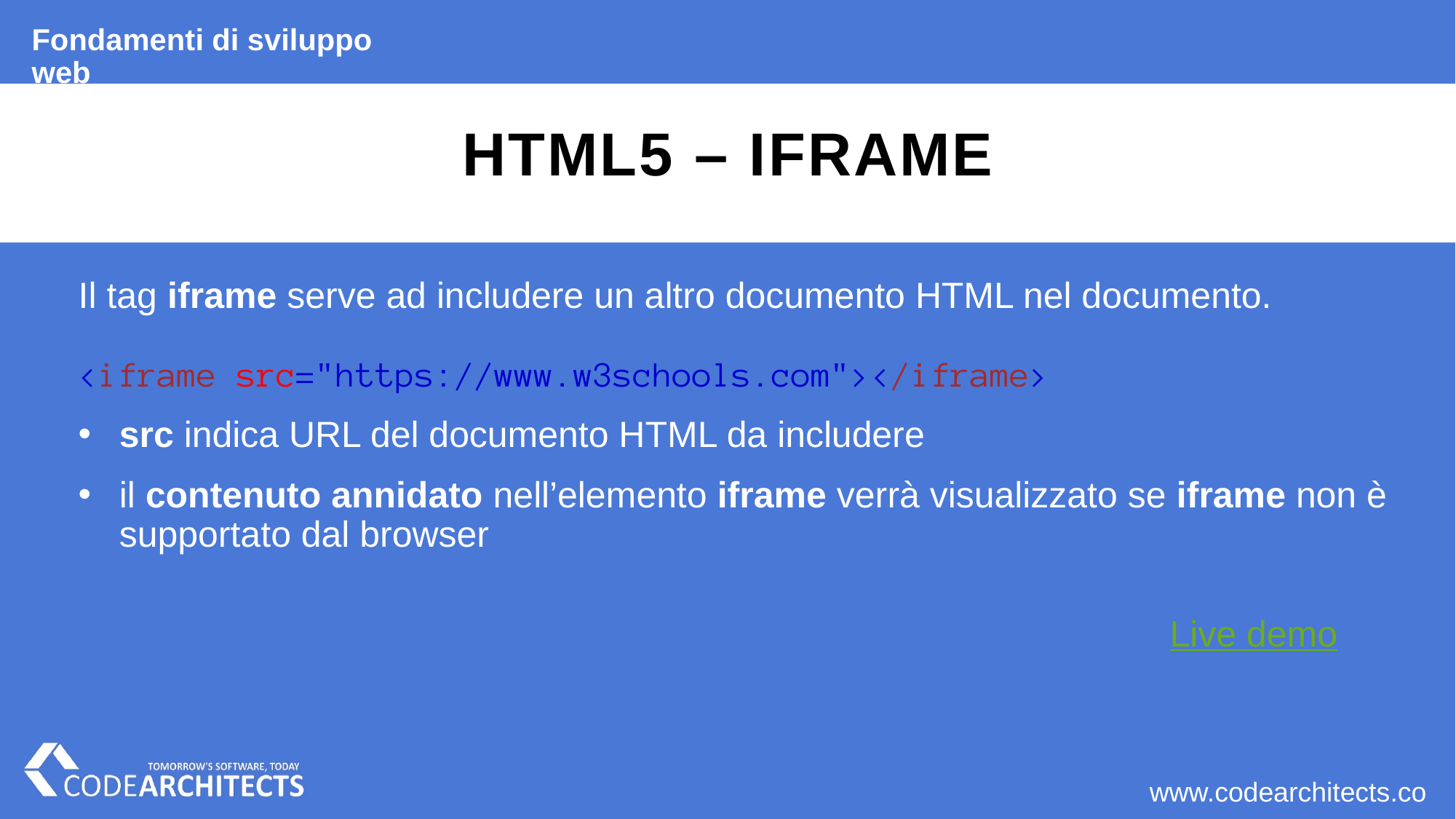

Fondamenti di sviluppo web

# HTML5 – iframe
Il tag iframe serve ad includere un altro documento HTML nel documento.
<iframe src="https://www.w3schools.com"></iframe>
src indica URL del documento HTML da includere
il contenuto annidato nell’elemento iframe verrà visualizzato se iframe non è supportato dal browser
										Live demo